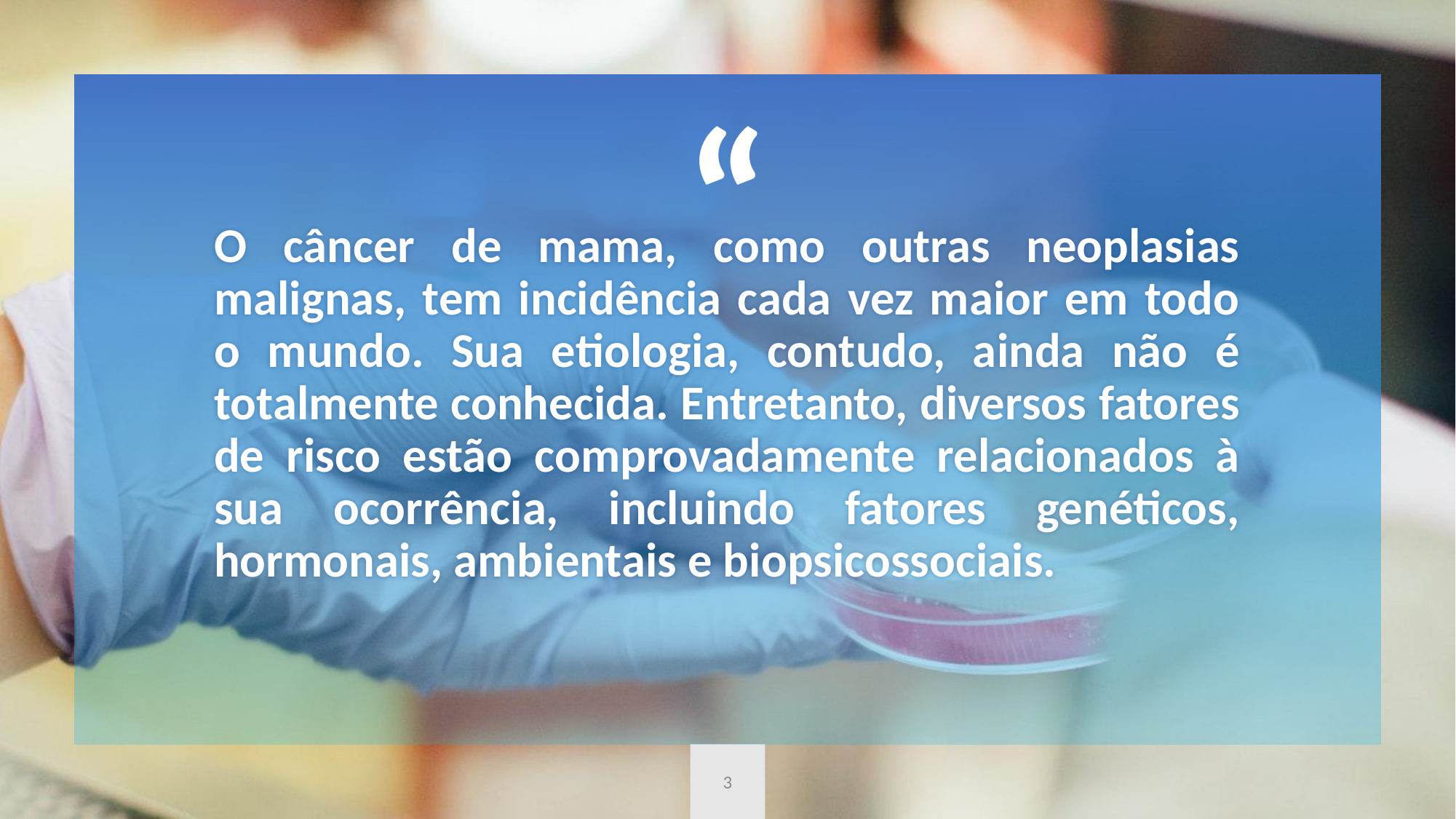

O câncer de mama, como outras neoplasias malignas, tem incidência cada vez maior em todo o mundo. Sua etiologia, contudo, ainda não é totalmente conhecida. Entretanto, diversos fatores de risco estão comprovadamente relacionados à sua ocorrência, incluindo fatores genéticos, hormonais, ambientais e biopsicossociais.
3